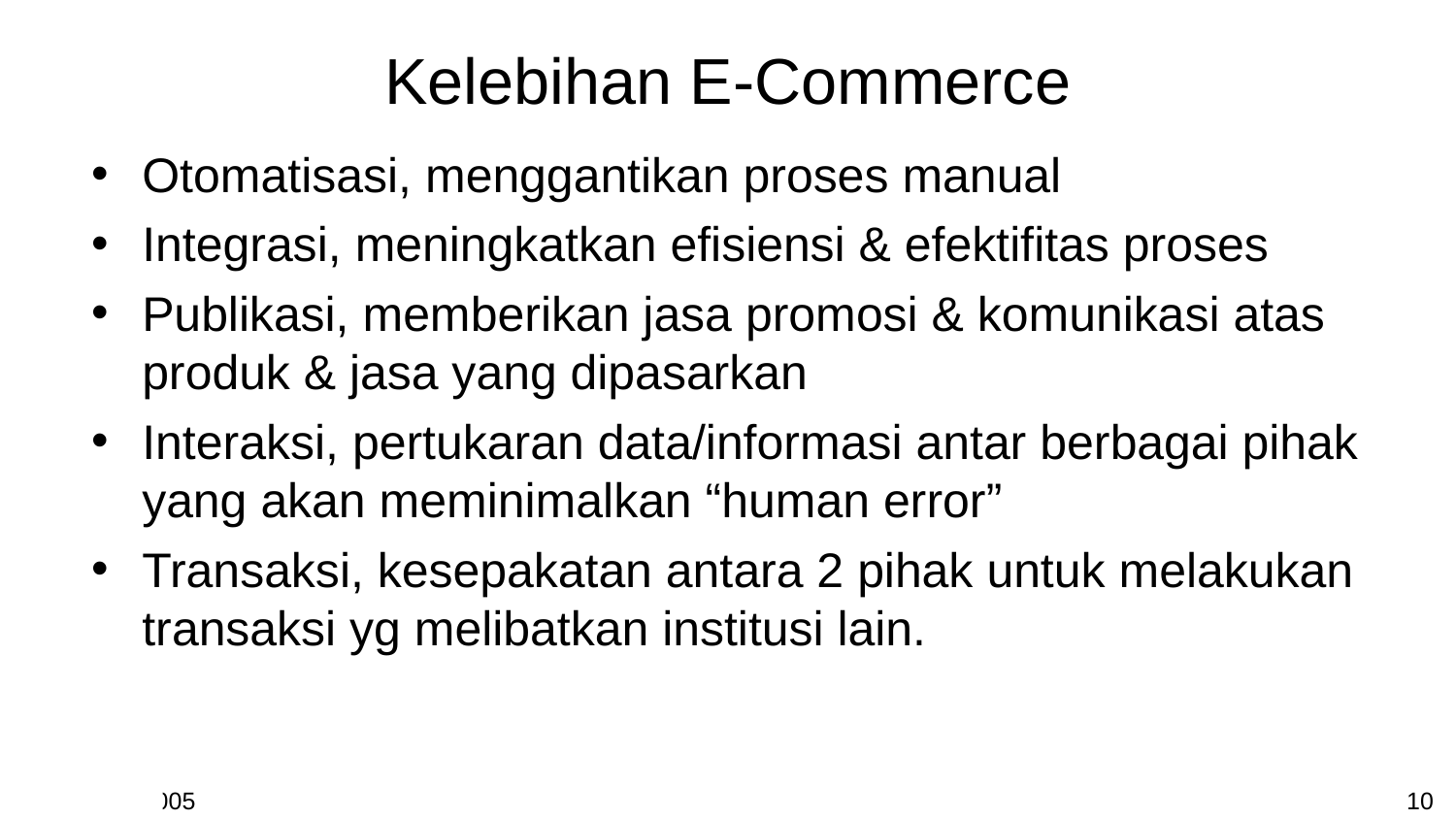

# Kelebihan E-Commerce
Otomatisasi, menggantikan proses manual
Integrasi, meningkatkan efisiensi & efektifitas proses
Publikasi, memberikan jasa promosi & komunikasi atas produk & jasa yang dipasarkan
Interaksi, pertukaran data/informasi antar berbagai pihak yang akan meminimalkan “human error”
Transaksi, kesepakatan antara 2 pihak untuk melakukan transaksi yg melibatkan institusi lain.